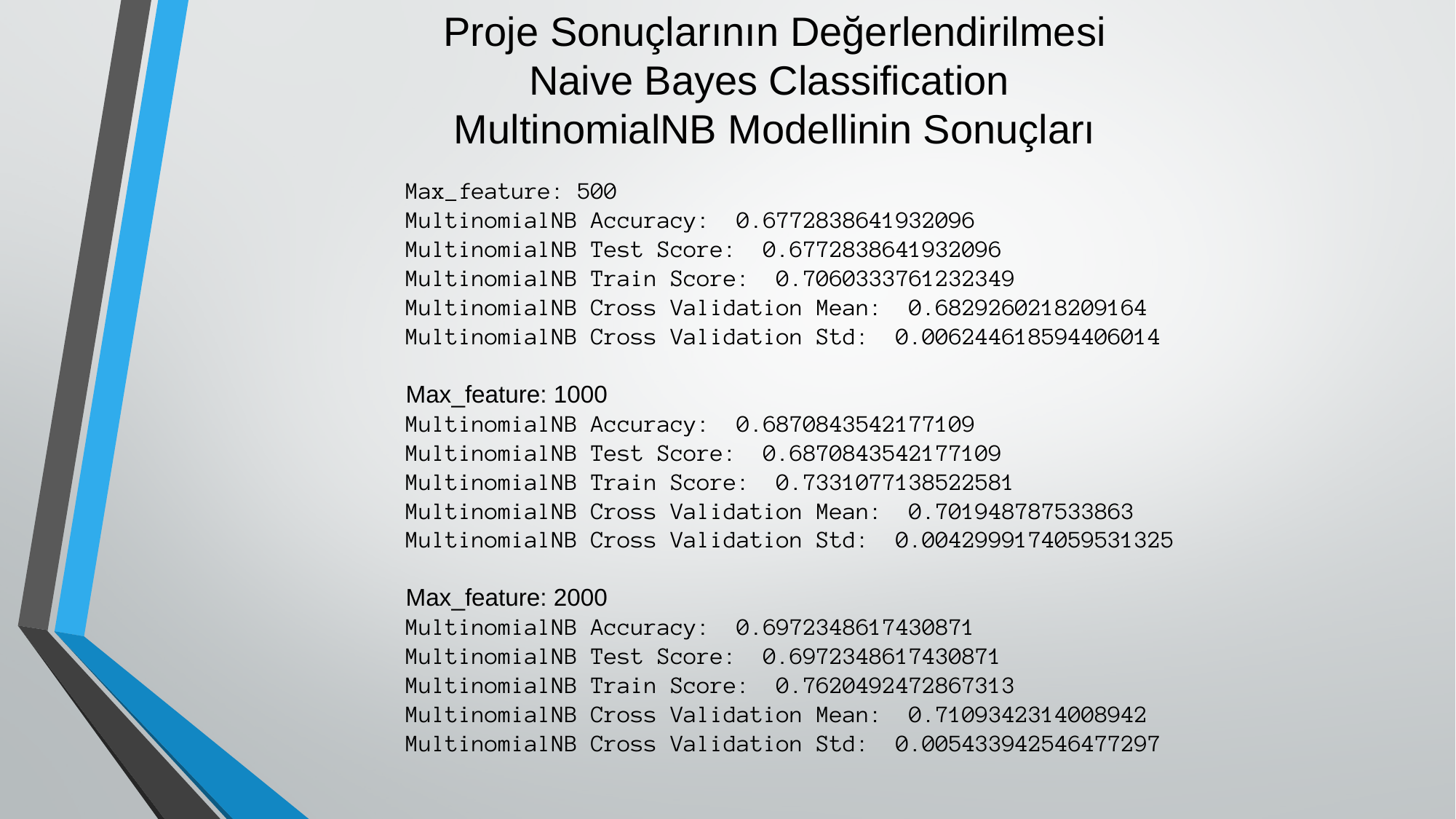

# Proje Sonuçlarının Değerlendirilmesi Naive Bayes Classification  MultinomialNB Modellinin Sonuçları
Max_feature: 500
MultinomialNB Accuracy:  0.6772838641932096
MultinomialNB Test Score:  0.6772838641932096
MultinomialNB Train Score:  0.7060333761232349
MultinomialNB Cross Validation Mean:  0.6829260218209164
MultinomialNB Cross Validation Std:  0.006244618594406014

Max_feature: 1000
MultinomialNB Accuracy:  0.6870843542177109
MultinomialNB Test Score:  0.6870843542177109
MultinomialNB Train Score:  0.7331077138522581
MultinomialNB Cross Validation Mean:  0.701948787533863
MultinomialNB Cross Validation Std:  0.0042999174059531325

Max_feature: 2000
MultinomialNB Accuracy:  0.6972348617430871
MultinomialNB Test Score:  0.6972348617430871
MultinomialNB Train Score:  0.7620492472867313
MultinomialNB Cross Validation Mean:  0.7109342314008942
MultinomialNB Cross Validation Std:  0.005433942546477297